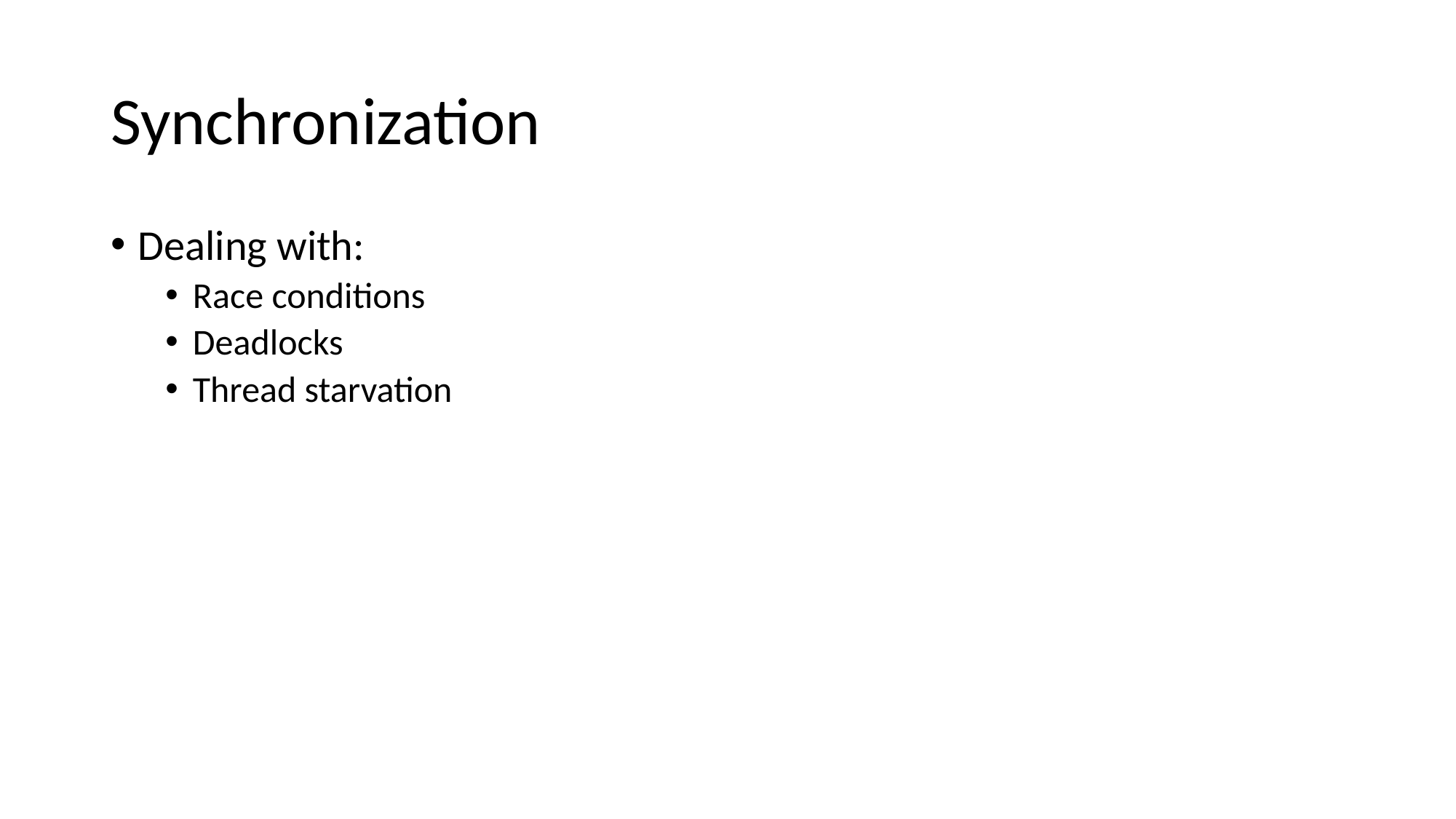

# Synchronization
Dealing with:
Race conditions
Deadlocks
Thread starvation